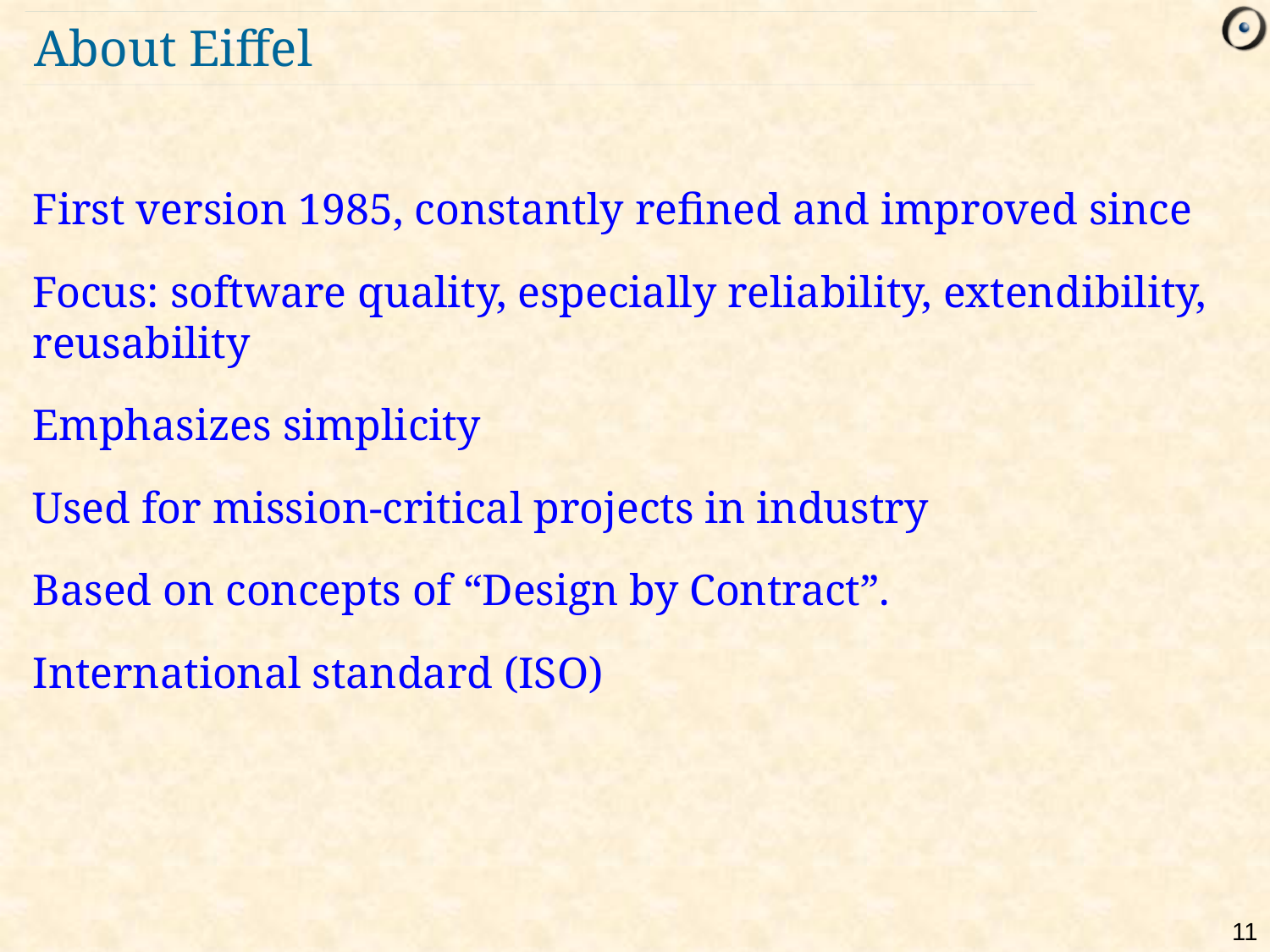

# About Eiffel
First version 1985, constantly refined and improved since
Focus: software quality, especially reliability, extendibility, reusability
Emphasizes simplicity
Used for mission-critical projects in industry
Based on concepts of “Design by Contract”.
International standard (ISO)